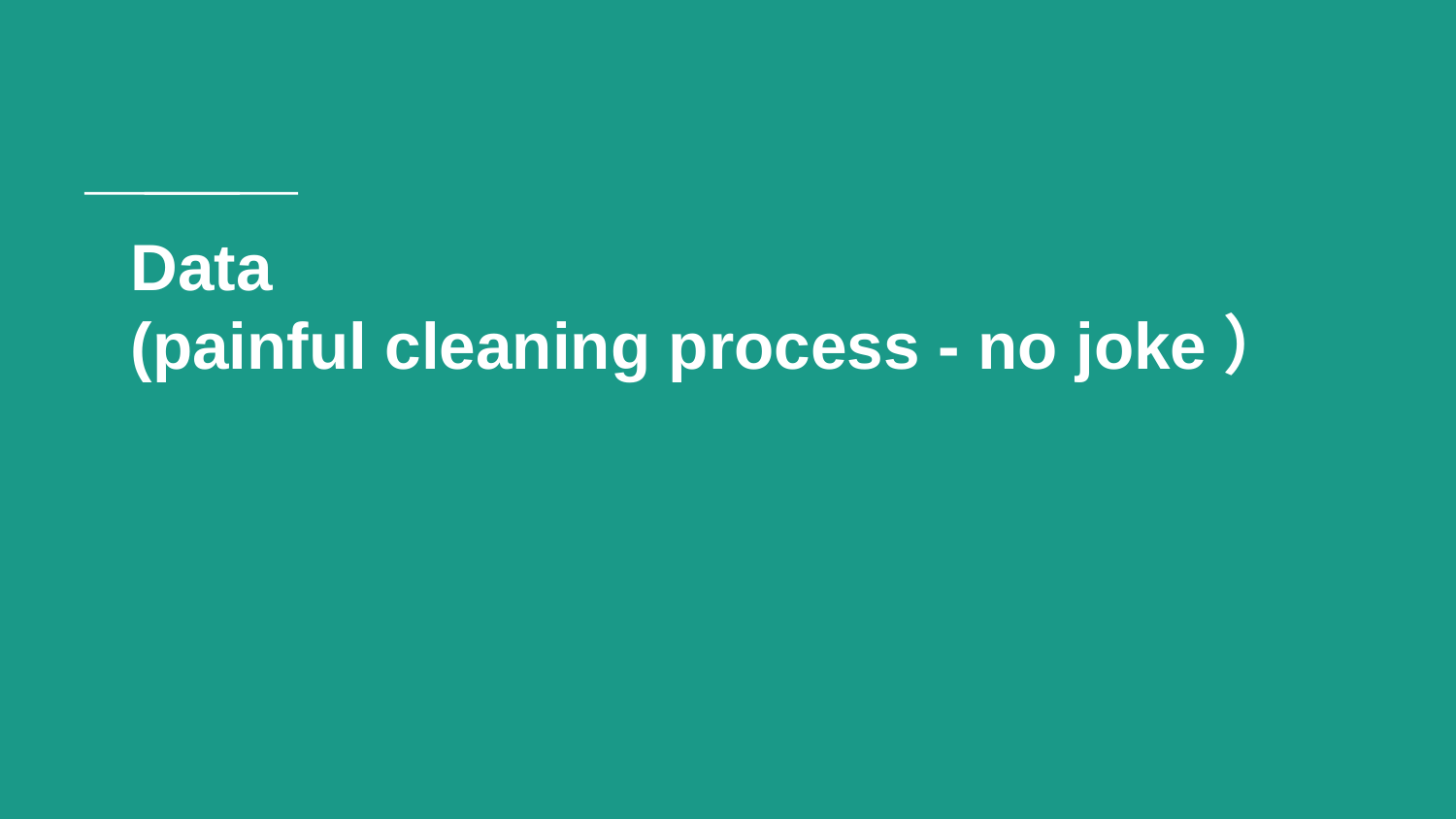

# Data
(painful cleaning process - no joke）